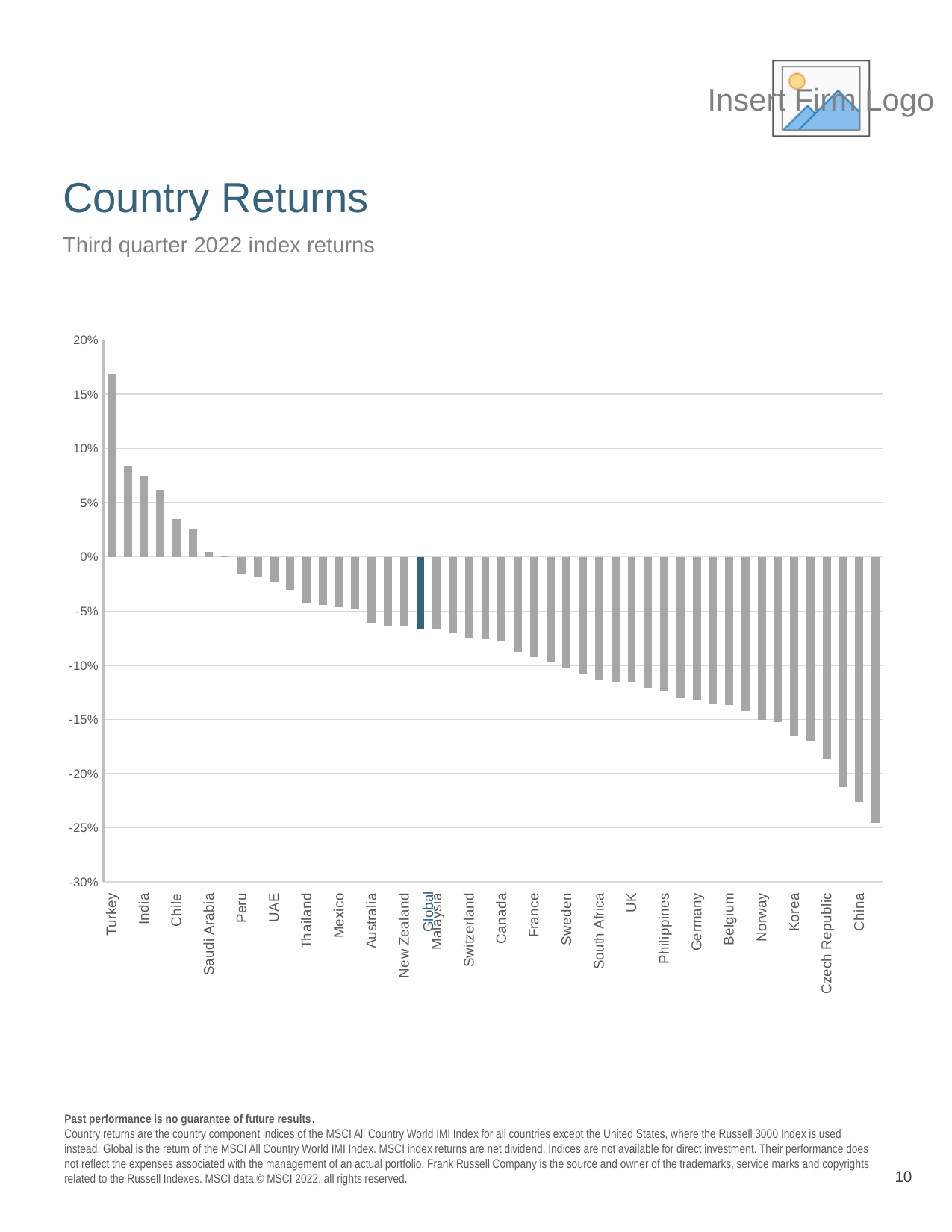

# Country Returns
Third quarter 2022 index returns

### Chart

| Category | 3 Months (USD) |
|---|---|
| Turkey | 0.1686 |
| Brazil | 0.0842 |
| India | 0.0742 |
| Indonesia | 0.0617 |
| Chile | 0.0352 |
| Qatar | 0.0262 |
| Saudi Arabia | 0.0046 |
| Egypt | 0.0002 |
| Peru | -0.0163 |
| Israel | -0.0187 |
| UAE | -0.023 |
| Singapore | -0.030699999999999998 |
| Thailand | -0.042699999999999995 |
| US | -0.0446 |
| Mexico | -0.0466 |
| Ireland | -0.047599999999999996 |
| Australia | -0.0611 |
| Kuwait | -0.0634 |
| New Zealand | -0.0645 |
|   | -0.0664 |
| Malaysia | -0.0665 |
| Japan | -0.0707 |
| Switzerland | -0.0748 |
| Greece | -0.0758 |
| Canada | -0.0771 |
| Finland | -0.08750000000000001 |
| France | -0.0928 |
| Italy | -0.0969 |
| Sweden | -0.1028 |
| Netherlands | -0.1082 |
| South Africa | -0.11410000000000001 |
| Austria | -0.11630000000000001 |
| UK | -0.11630000000000001 |
| Denmark | -0.12119999999999999 |
| Philippines | -0.1244 |
| Portugal | -0.1307 |
| Germany | -0.1319 |
| Taiwan | -0.1363 |
| Belgium | -0.1368 |
| Spain | -0.1421 |
| Norway | -0.1506 |
| Hungary | -0.1527 |
| Korea | -0.1656 |
| Hong Kong | -0.16949999999999998 |
| Czech Republic | -0.18710000000000002 |
| Colombia | -0.2127 |
| China | -0.2263 |
| Poland | -0.24550000000000002 |
Global
10
Past performance is no guarantee of future results.
Country returns are the country component indices of the MSCI All Country World IMI Index for all countries except the United States, where the Russell 3000 Index is used instead. Global is the return of the MSCI All Country World IMI Index. MSCI index returns are net dividend. Indices are not available for direct investment. Their performance does not reflect the expenses associated with the management of an actual portfolio. Frank Russell Company is the source and owner of the trademarks, service marks and copyrights related to the Russell Indexes. MSCI data © MSCI 2022, all rights reserved.